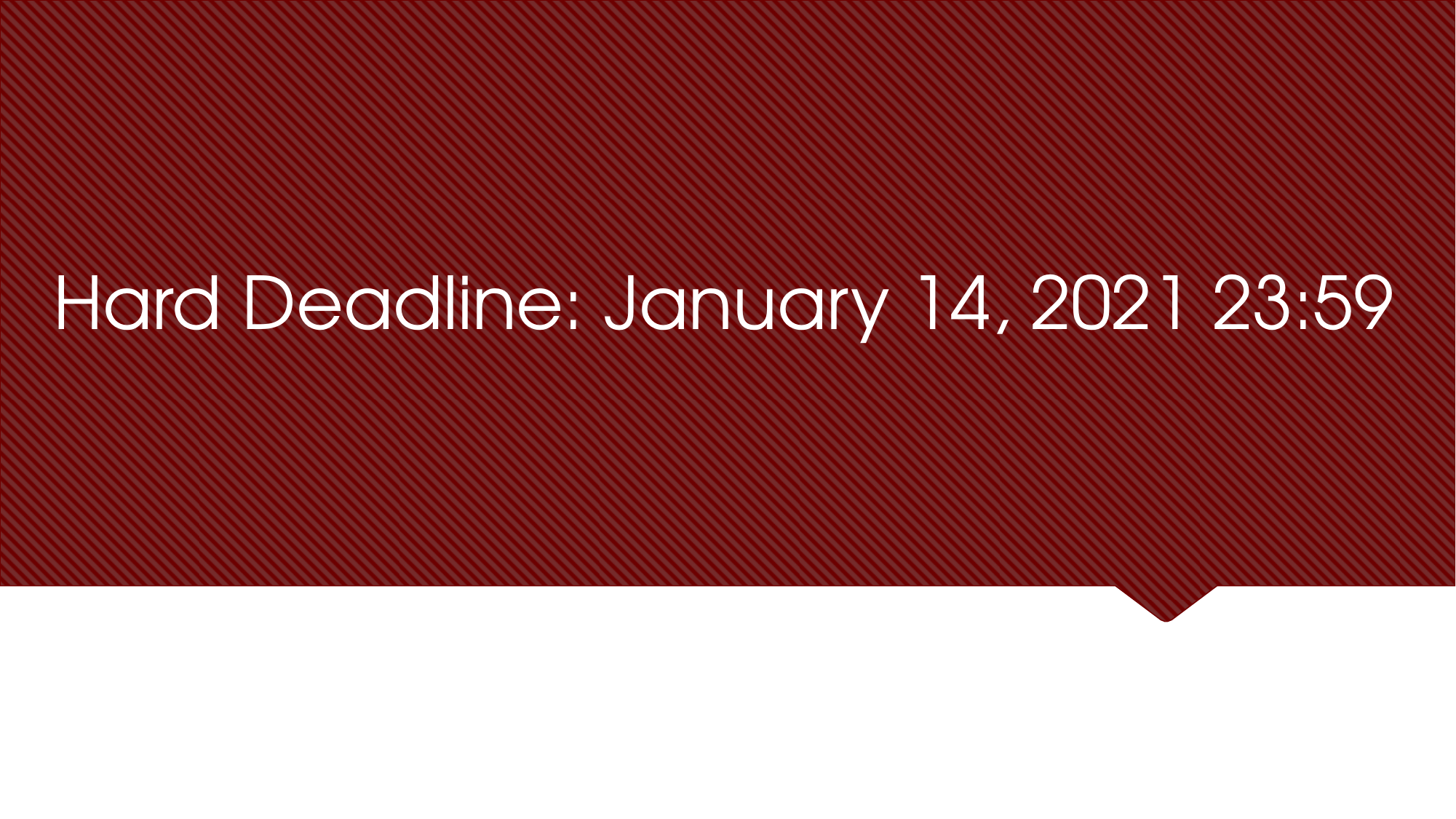

# Hard Deadline: January 14, 2021 23:59